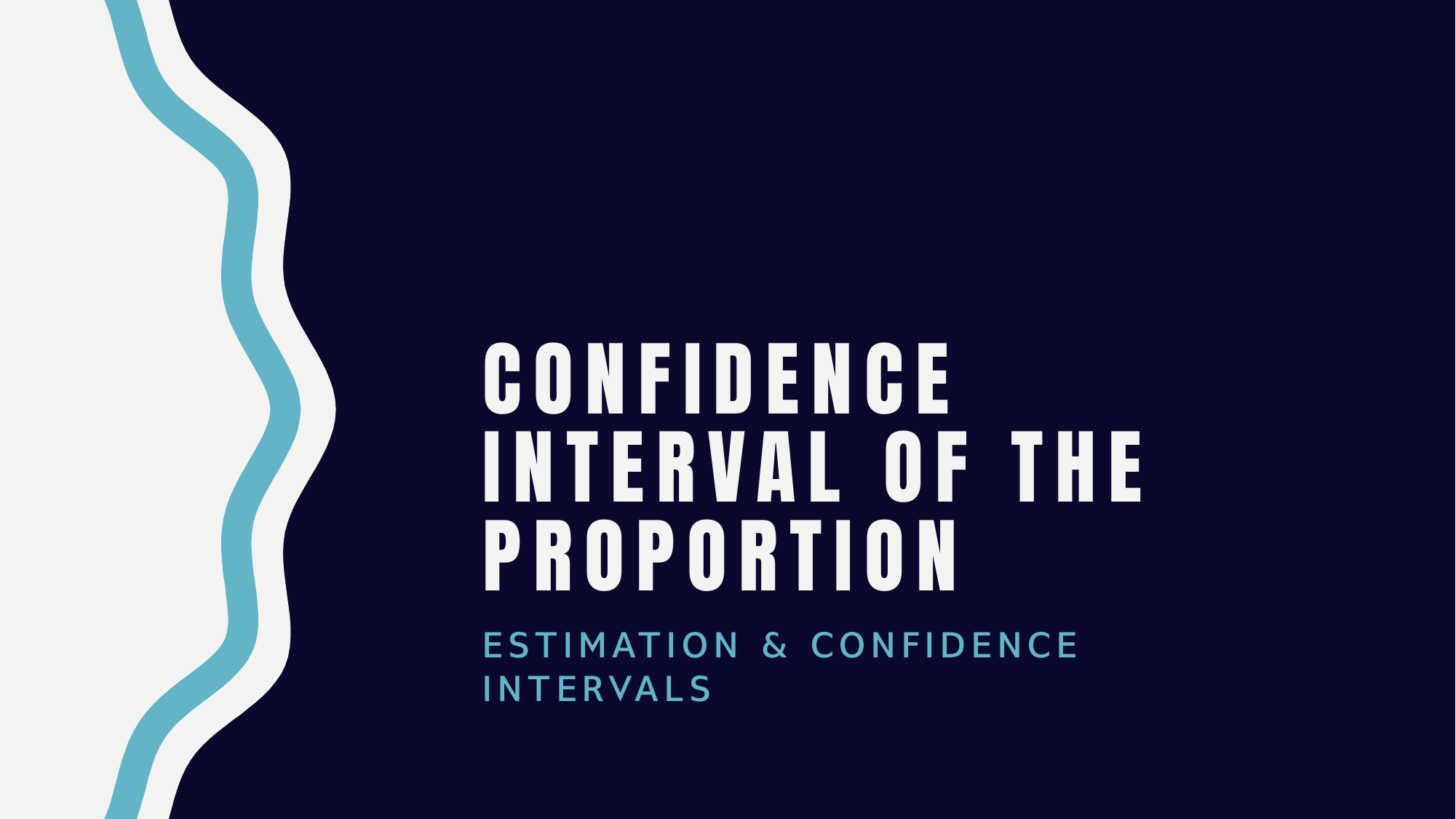

# Confidence interval of the proportion
Estimation & confidence intervals